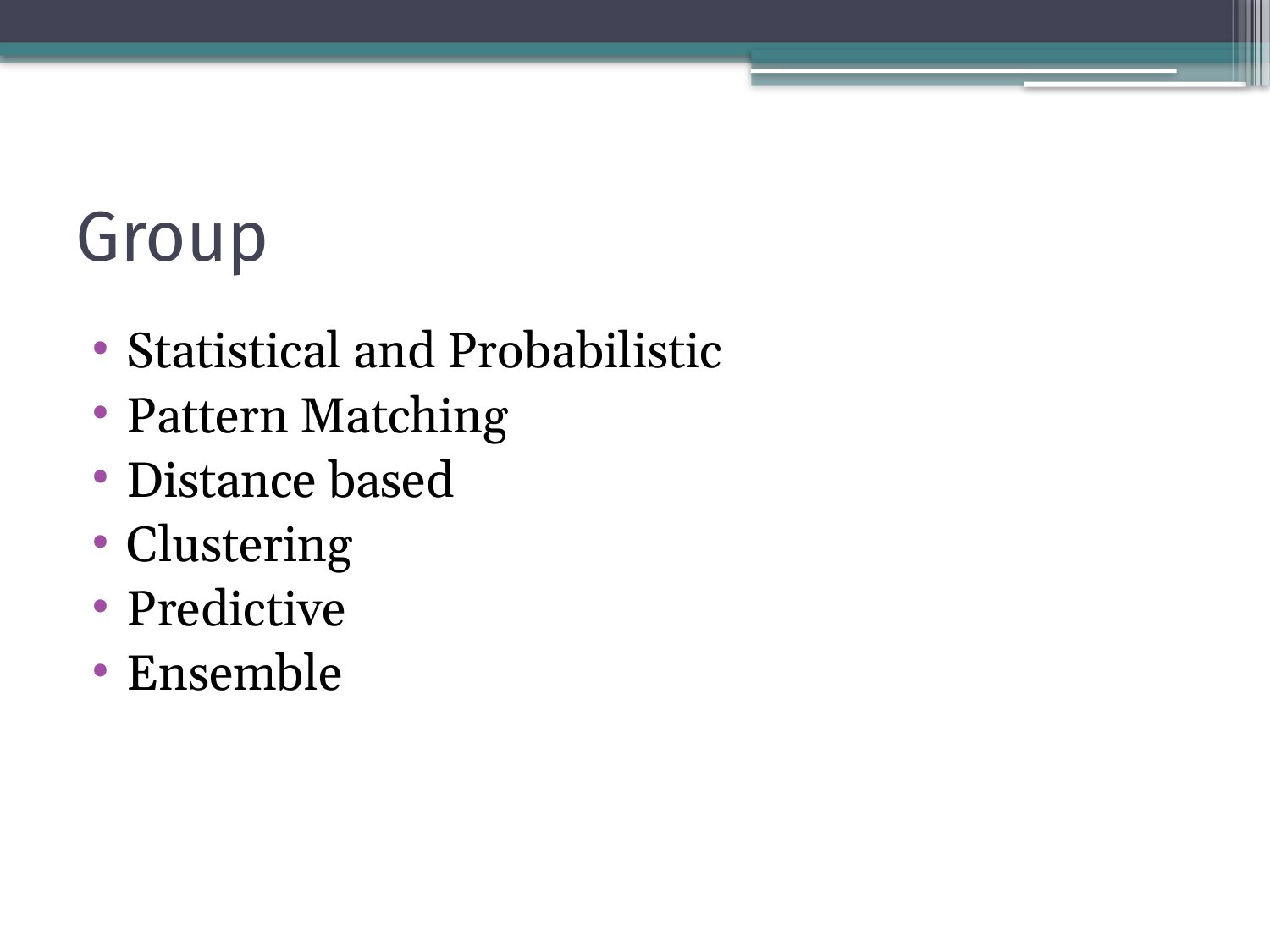

# Group
Statistical and Probabilistic
Pattern Matching
Distance based
Clustering
Predictive
Ensemble